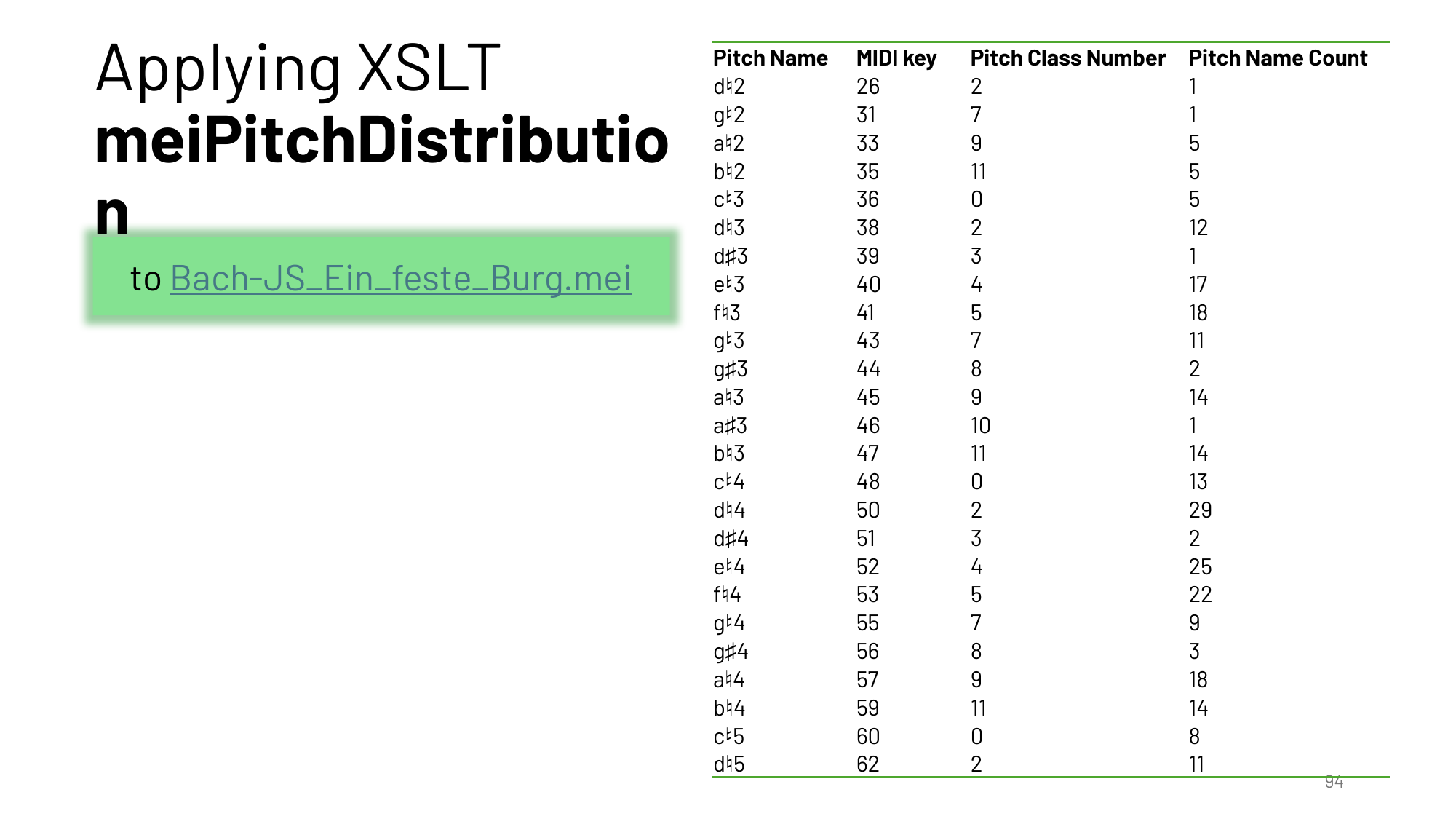

| Pitch Name | MIDI key | Pitch Class Number | Pitch Name Count |
| --- | --- | --- | --- |
| d♮2 | 26 | 2 | 1 |
| g♮2 | 31 | 7 | 1 |
| a♮2 | 33 | 9 | 5 |
| b♮2 | 35 | 11 | 5 |
| c♮3 | 36 | 0 | 5 |
| d♮3 | 38 | 2 | 12 |
| d♯3 | 39 | 3 | 1 |
| e♮3 | 40 | 4 | 17 |
| f♮3 | 41 | 5 | 18 |
| g♮3 | 43 | 7 | 11 |
| g♯3 | 44 | 8 | 2 |
| a♮3 | 45 | 9 | 14 |
| a♯3 | 46 | 10 | 1 |
| b♮3 | 47 | 11 | 14 |
| c♮4 | 48 | 0 | 13 |
| d♮4 | 50 | 2 | 29 |
| d♯4 | 51 | 3 | 2 |
| e♮4 | 52 | 4 | 25 |
| f♮4 | 53 | 5 | 22 |
| g♮4 | 55 | 7 | 9 |
| g♯4 | 56 | 8 | 3 |
| a♮4 | 57 | 9 | 18 |
| b♮4 | 59 | 11 | 14 |
| c♮5 | 60 | 0 | 8 |
| d♮5 | 62 | 2 | 11 |
Applying XSLT meiPitchDistribution
to Bach-JS_Ein_feste_Burg.mei
94